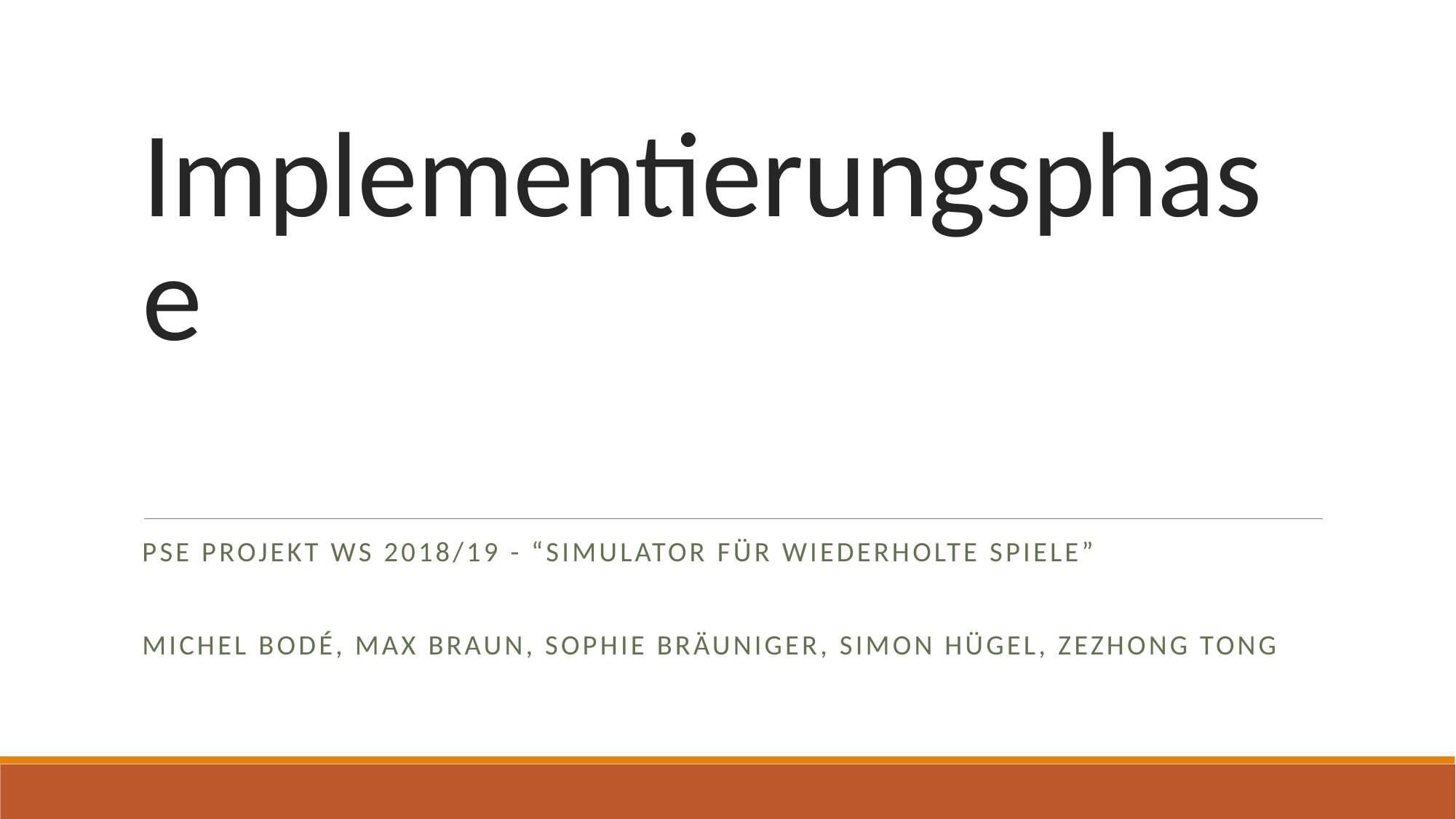

# Implementierungsphase
PSE Projekt WS 2018/19 - “Simulator für wiederholte Spiele”

Michel Bodé, Max Braun, Sophie Bräuniger, Simon Hügel, Zezhong Tong